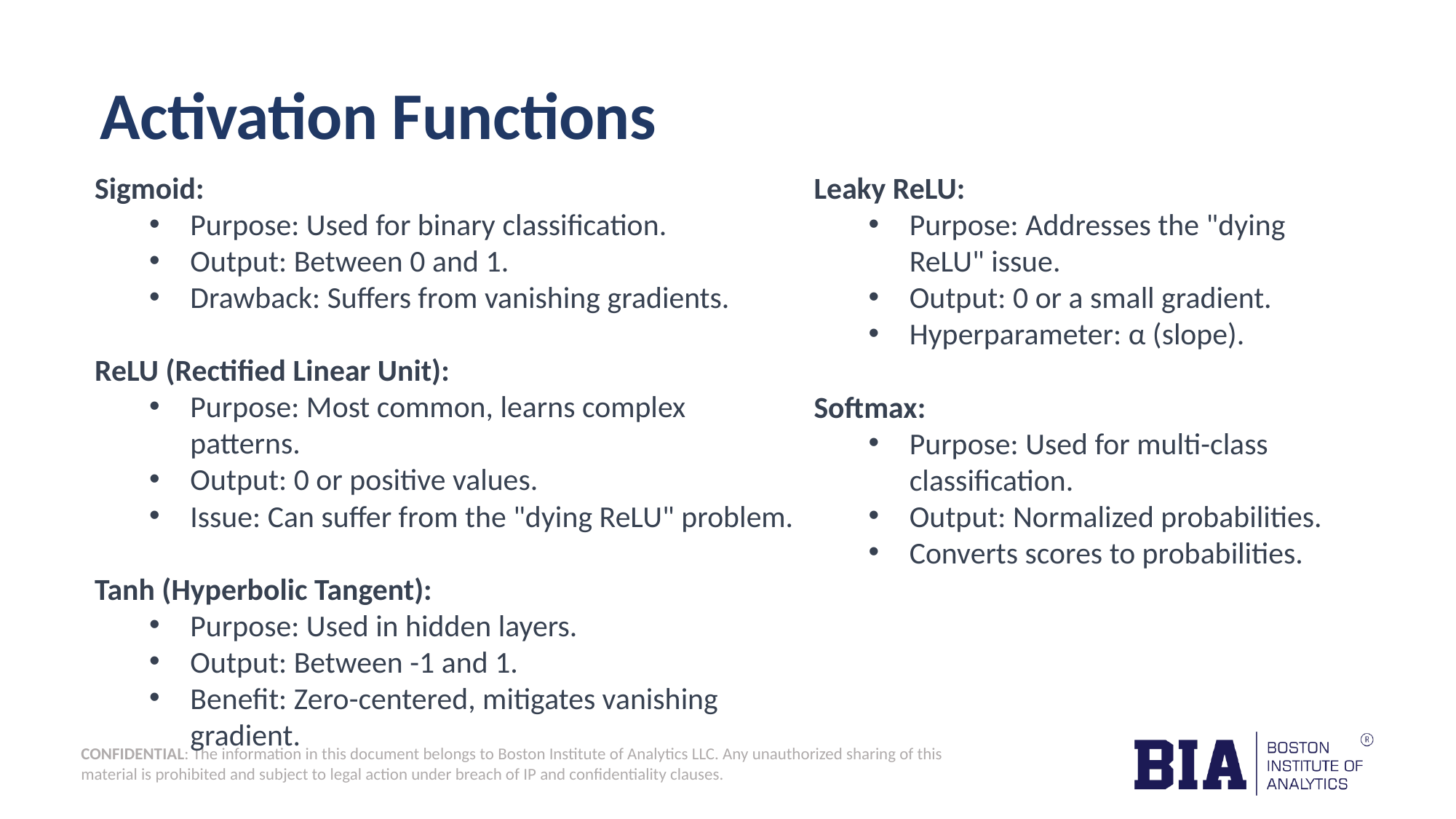

Activation Functions
Sigmoid:
Purpose: Used for binary classification.
Output: Between 0 and 1.
Drawback: Suffers from vanishing gradients.

ReLU (Rectified Linear Unit):
Purpose: Most common, learns complex patterns.
Output: 0 or positive values.
Issue: Can suffer from the "dying ReLU" problem.

Tanh (Hyperbolic Tangent):
Purpose: Used in hidden layers.
Output: Between -1 and 1.
Benefit: Zero-centered, mitigates vanishing gradient.
Leaky ReLU:
Purpose: Addresses the "dying ReLU" issue.
Output: 0 or a small gradient.
Hyperparameter: α (slope).

Softmax:
Purpose: Used for multi-class classification.
Output: Normalized probabilities.
Converts scores to probabilities.